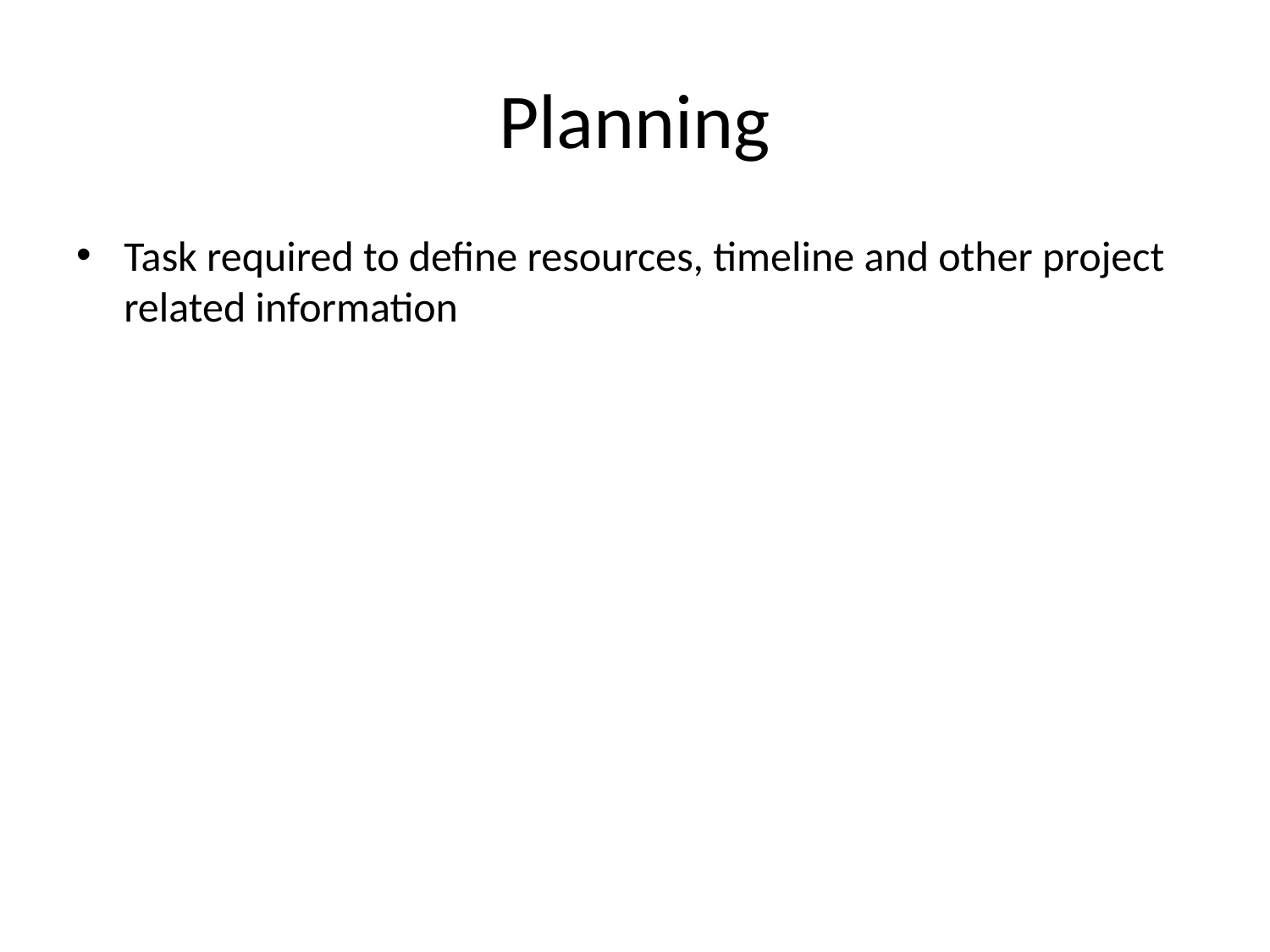

# Planning
Task required to define resources, timeline and other project related information